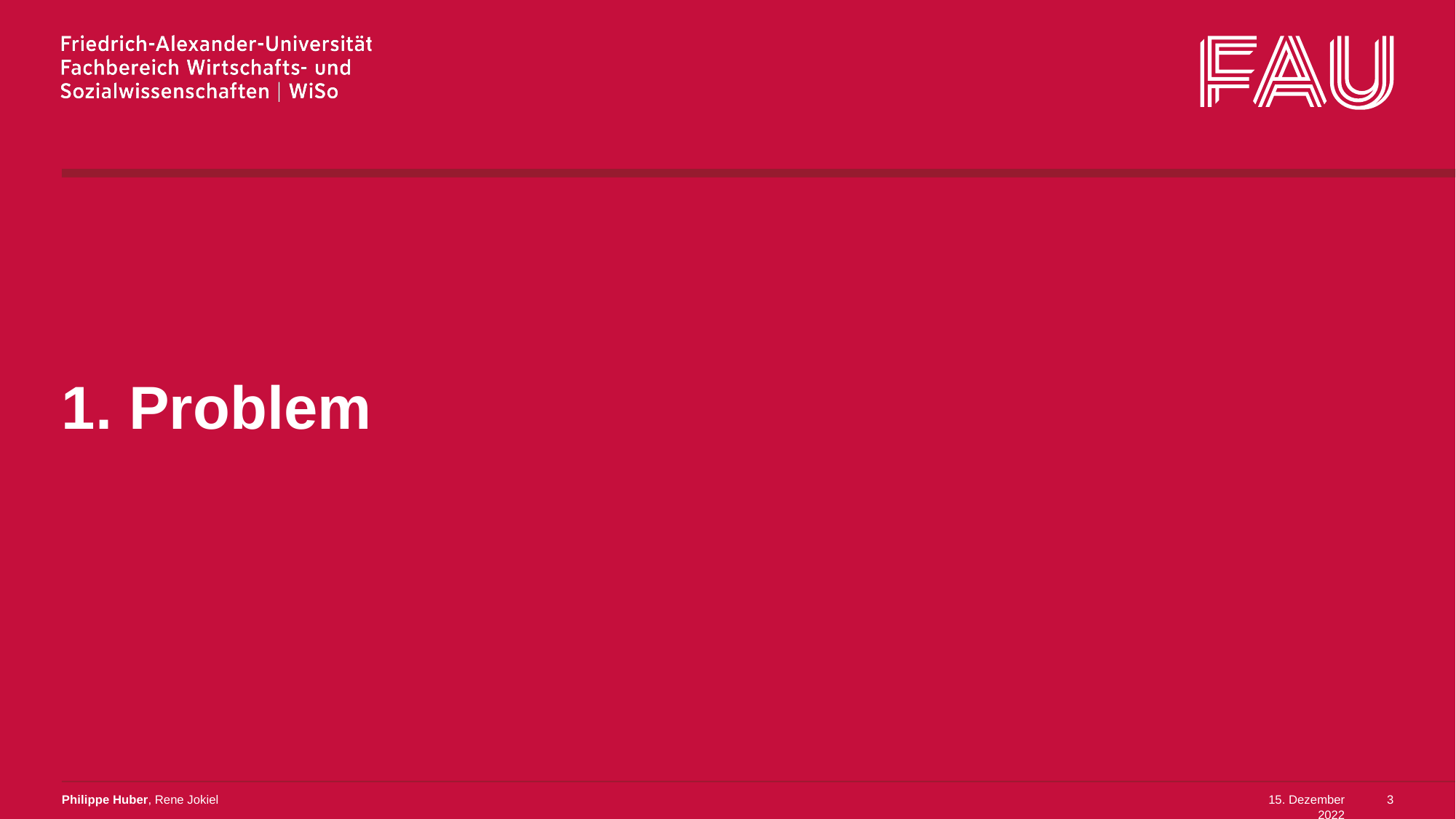

# 1. Problem
Philippe Huber, Rene Jokiel
15. Dezember 2022
3